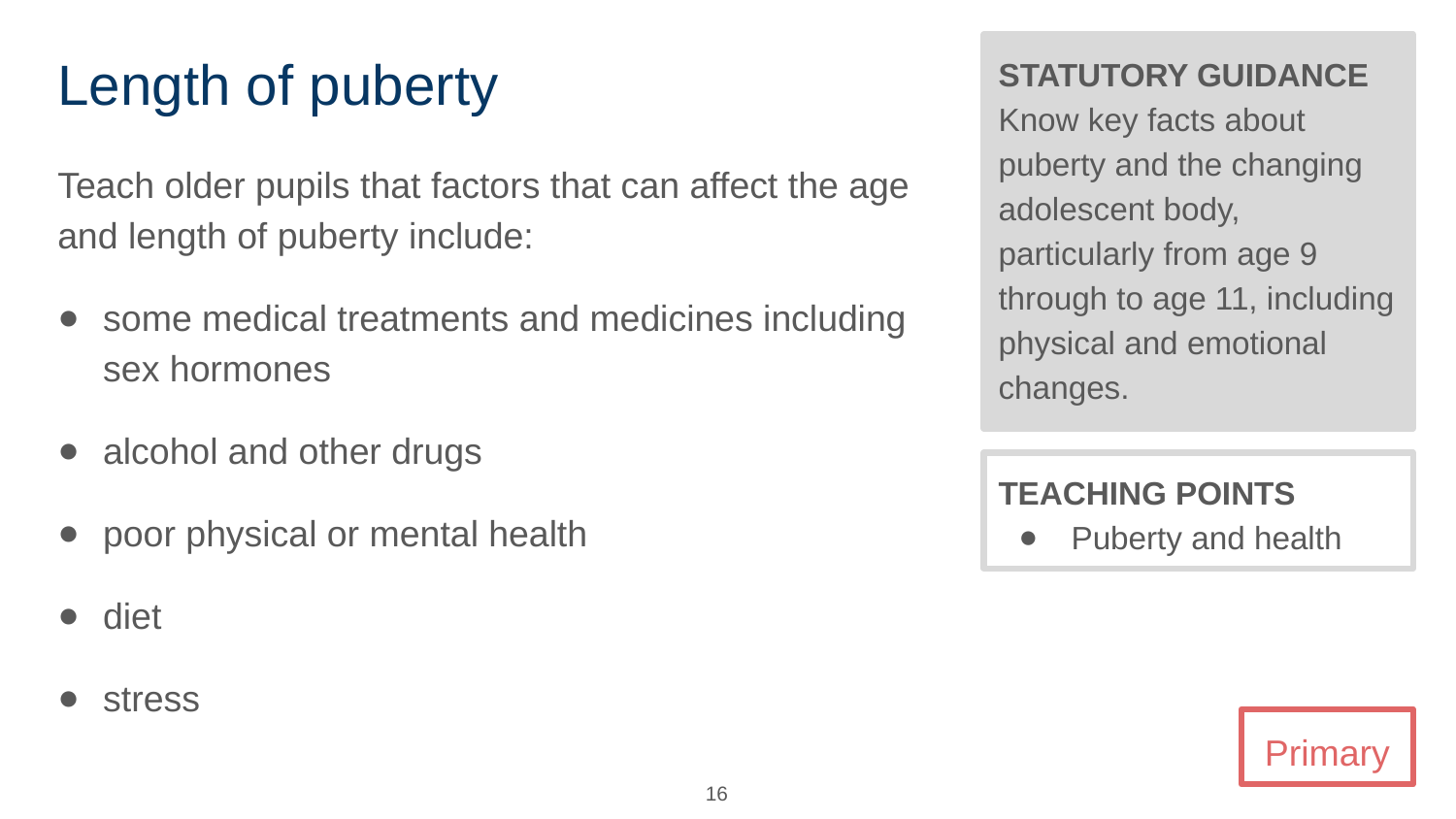

# Length of puberty
STATUTORY GUIDANCE
Know key facts about puberty and the changing adolescent body, particularly from age 9 through to age 11, including physical and emotional changes.

Teach older pupils that factors that can affect the age and length of puberty include:
some medical treatments and medicines including sex hormones
alcohol and other drugs
poor physical or mental health
diet
stress

TEACHING POINTS
Puberty and health

Primary
16